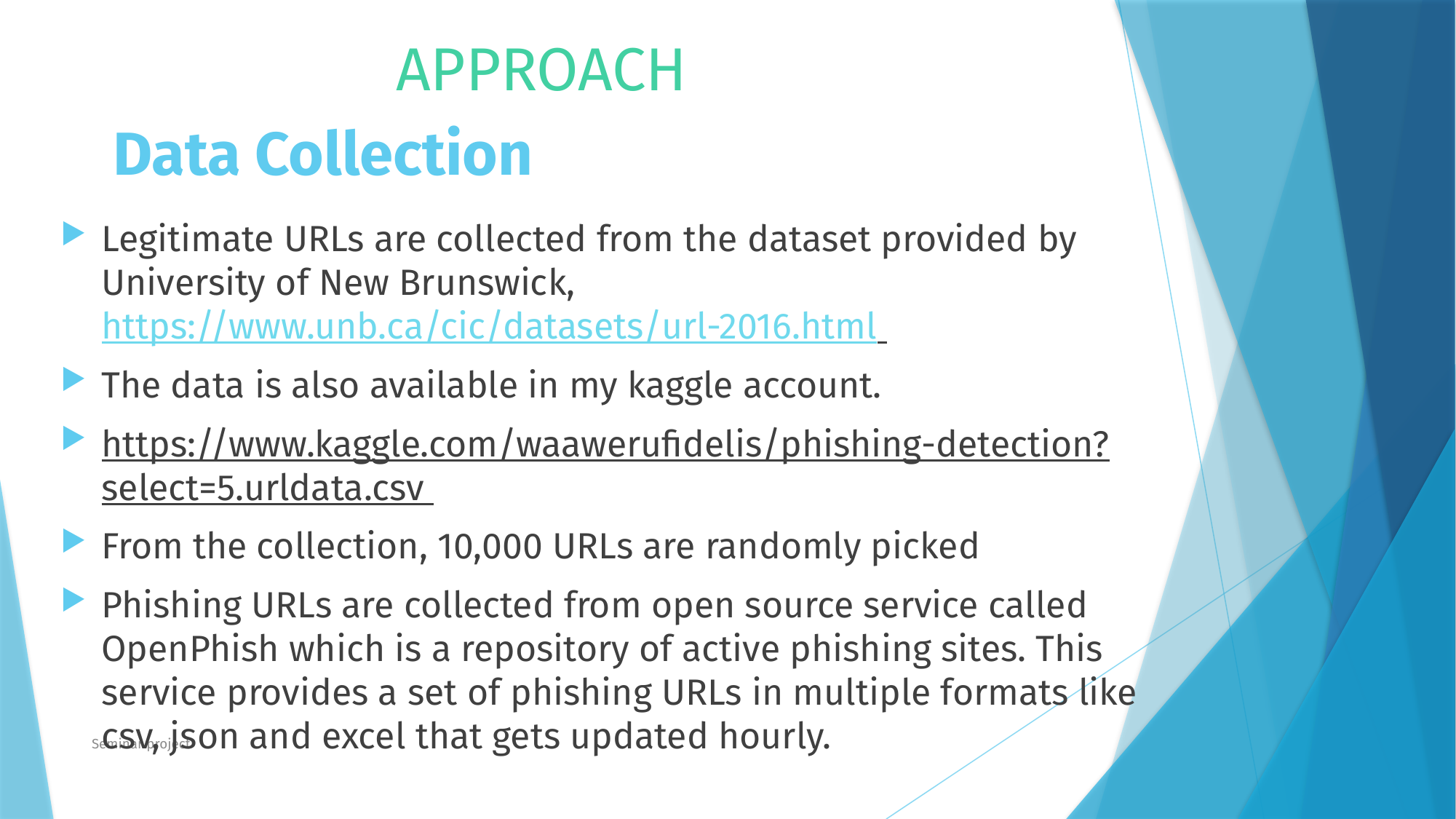

APPROACH
# Data Collection
Legitimate URLs are collected from the dataset provided by University of New Brunswick, https://www.unb.ca/cic/datasets/url-2016.html
The data is also available in my kaggle account.
https://www.kaggle.com/waawerufidelis/phishing-detection?select=5.urldata.csv
From the collection, 10,000 URLs are randomly picked
Phishing URLs are collected from open source service called OpenPhish which is a repository of active phishing sites. This service provides a set of phishing URLs in multiple formats like csv, json and excel that gets updated hourly.

Seminar project